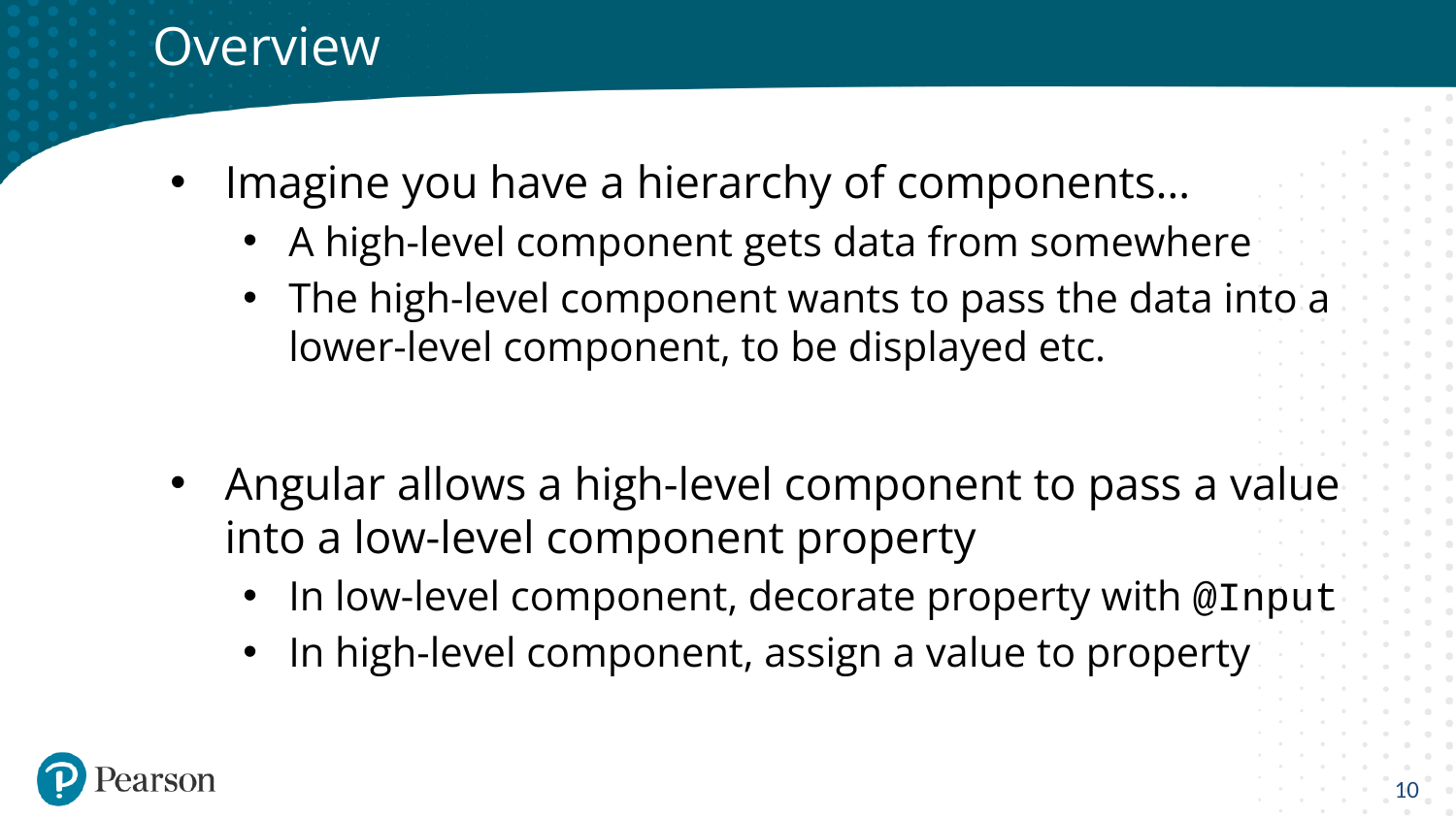

# Overview
Imagine you have a hierarchy of components…
A high-level component gets data from somewhere
The high-level component wants to pass the data into a lower-level component, to be displayed etc.

Angular allows a high-level component to pass a value into a low-level component property
In low-level component, decorate property with @Input
In high-level component, assign a value to property
10